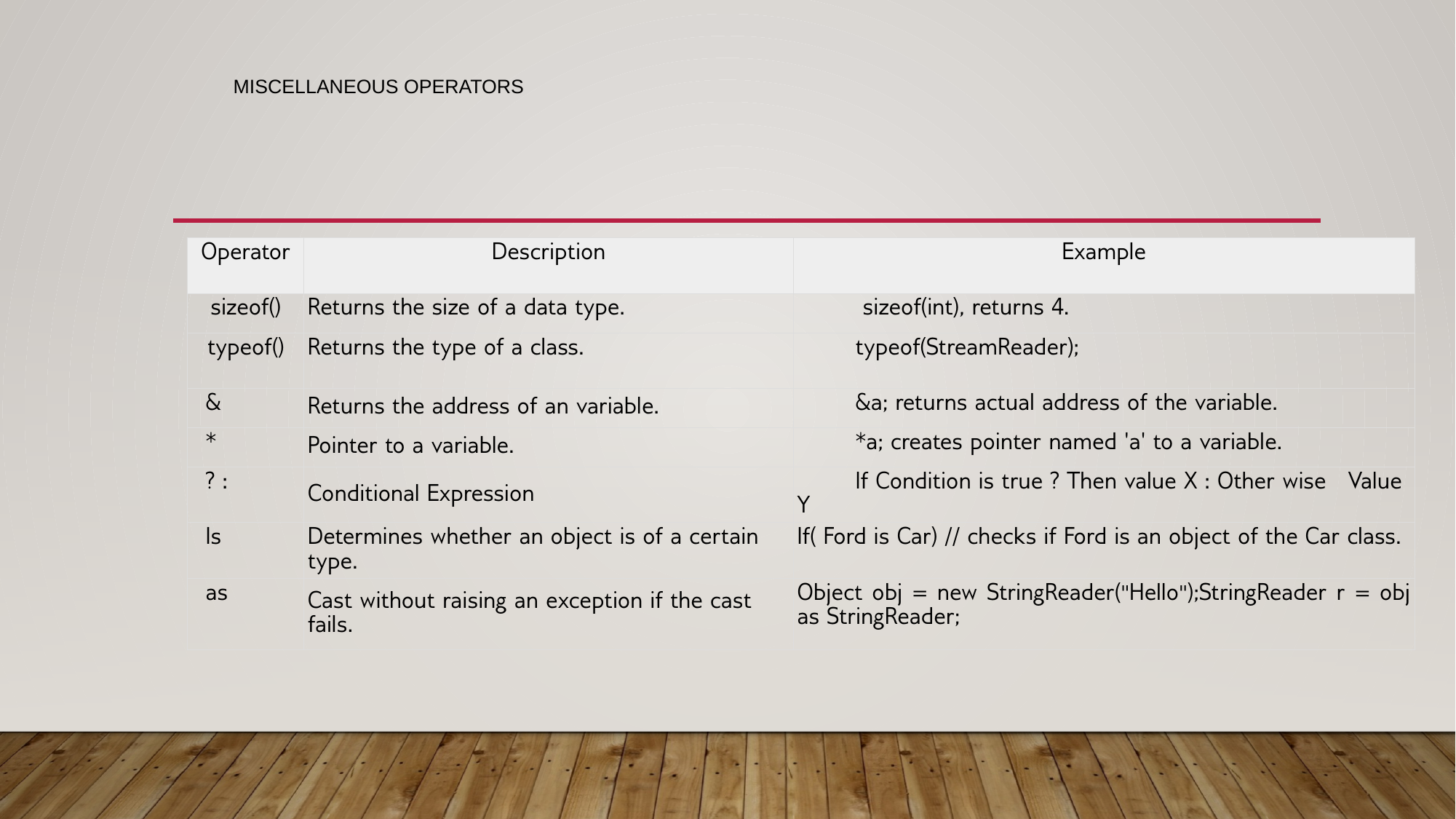

# Miscellaneous Operators
| Operator | Description | Example |
| --- | --- | --- |
| sizeof() | Returns the size of a data type. | sizeof(int), returns 4. |
| typeof() | Returns the type of a class. | typeof(StreamReader); |
| & | Returns the address of an variable. | &a; returns actual address of the variable. |
| \* | Pointer to a variable. | \*a; creates pointer named 'a' to a variable. |
| ? : | Conditional Expression | If Condition is true ? Then value X : Other wise Value Y |
| Is | Determines whether an object is of a certain type. | If( Ford is Car) // checks if Ford is an object of the Car class. |
| as | Cast without raising an exception if the cast fails. | Object obj = new StringReader("Hello");StringReader r = obj as StringReader; |